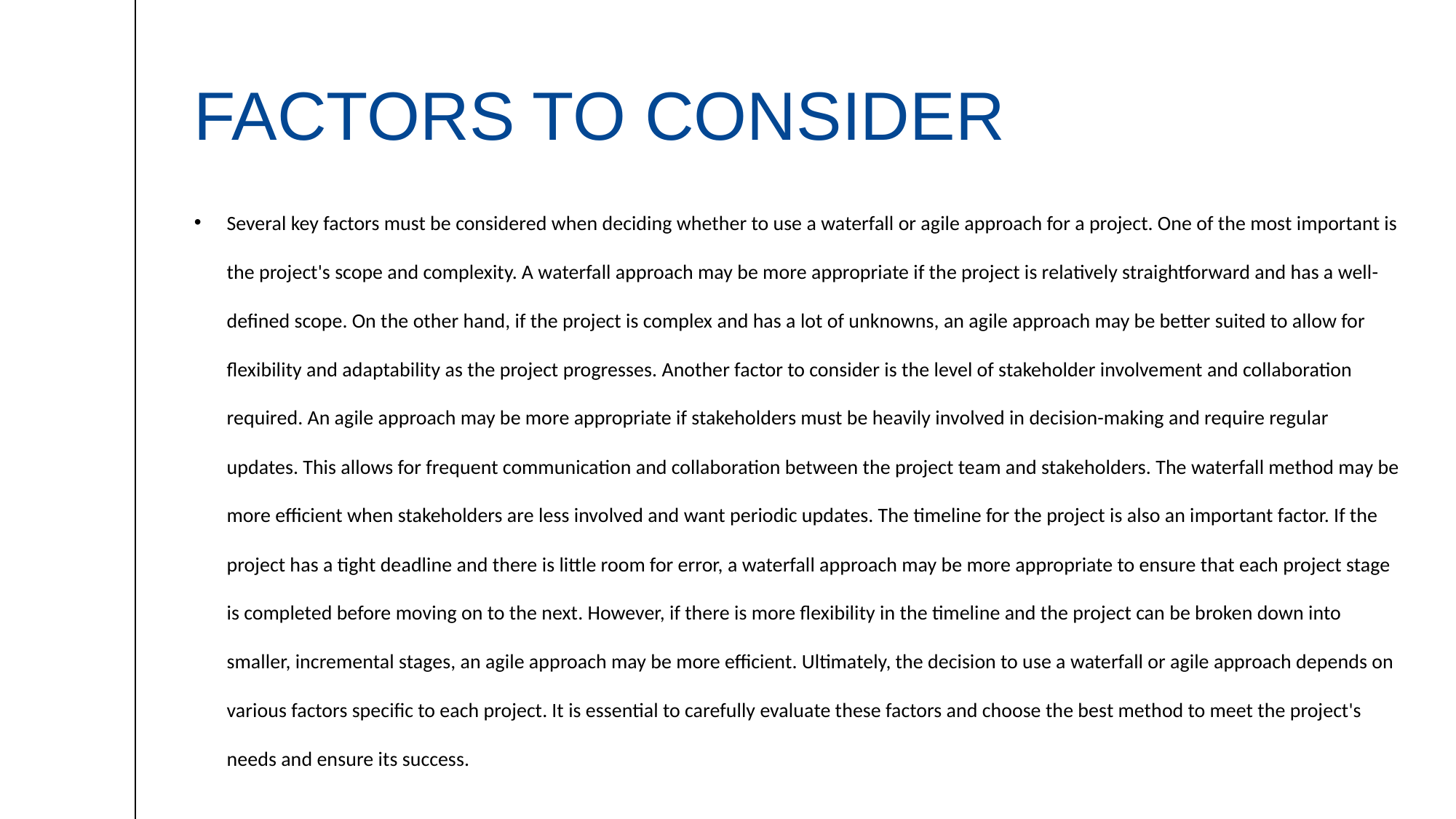

# Factors to consider
Several key factors must be considered when deciding whether to use a waterfall or agile approach for a project. One of the most important is the project's scope and complexity. A waterfall approach may be more appropriate if the project is relatively straightforward and has a well-defined scope. On the other hand, if the project is complex and has a lot of unknowns, an agile approach may be better suited to allow for flexibility and adaptability as the project progresses. Another factor to consider is the level of stakeholder involvement and collaboration required. An agile approach may be more appropriate if stakeholders must be heavily involved in decision-making and require regular updates. This allows for frequent communication and collaboration between the project team and stakeholders. The waterfall method may be more efficient when stakeholders are less involved and want periodic updates. The timeline for the project is also an important factor. If the project has a tight deadline and there is little room for error, a waterfall approach may be more appropriate to ensure that each project stage is completed before moving on to the next. However, if there is more flexibility in the timeline and the project can be broken down into smaller, incremental stages, an agile approach may be more efficient. Ultimately, the decision to use a waterfall or agile approach depends on various factors specific to each project. It is essential to carefully evaluate these factors and choose the best method to meet the project's needs and ensure its success.